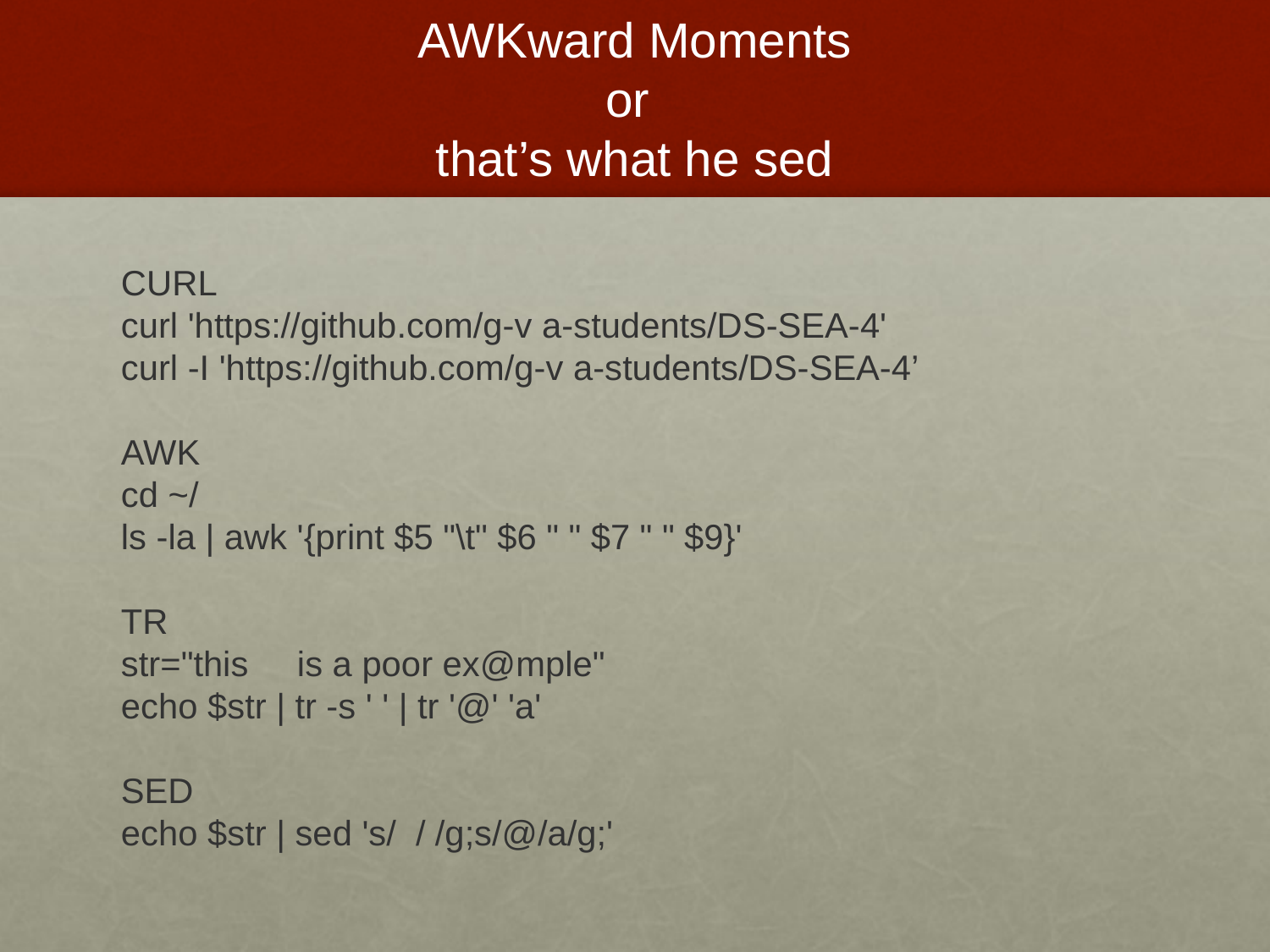

# AWKward Moments or that’s what he sed
CURL
curl 'https://github.com/g-v a-students/DS-SEA-4'
curl -I 'https://github.com/g-v a-students/DS-SEA-4’

AWK
cd ~/
ls -la | awk '{print $5 "\t" $6 " " $7 " " $9}'

TR
str="this     is a poor ex@mple"
echo $str | tr -s ' ' | tr '@' 'a'

SED
echo $str | sed 's/  / /g;s/@/a/g;'